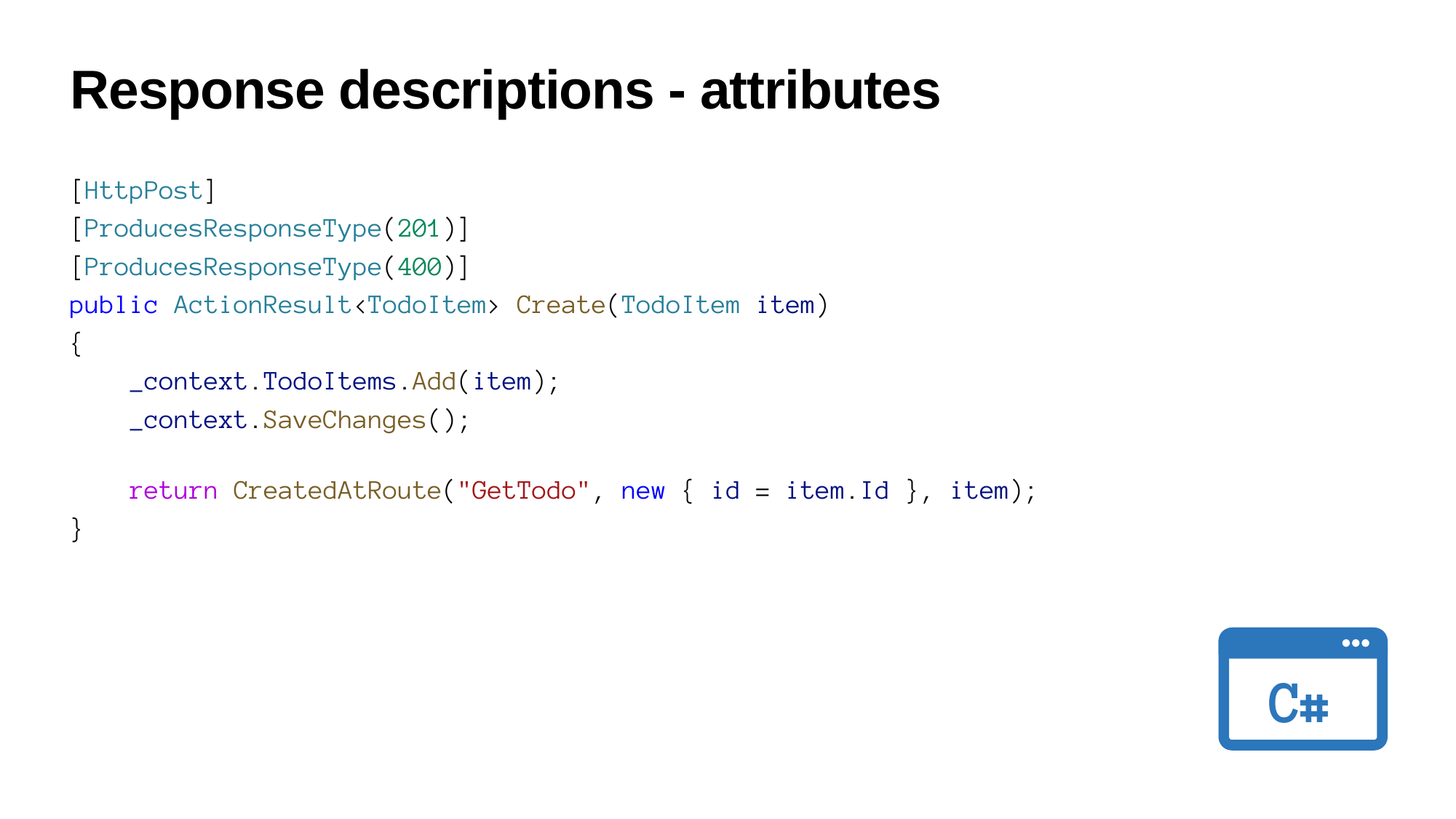

# Response descriptions - attributes
[HttpPost]
[ProducesResponseType(201)]
[ProducesResponseType(400)]
public ActionResult<TodoItem> Create(TodoItem item)
{
    _context.TodoItems.Add(item);
    _context.SaveChanges();
    return CreatedAtRoute("GetTodo", new { id = item.Id }, item);
}